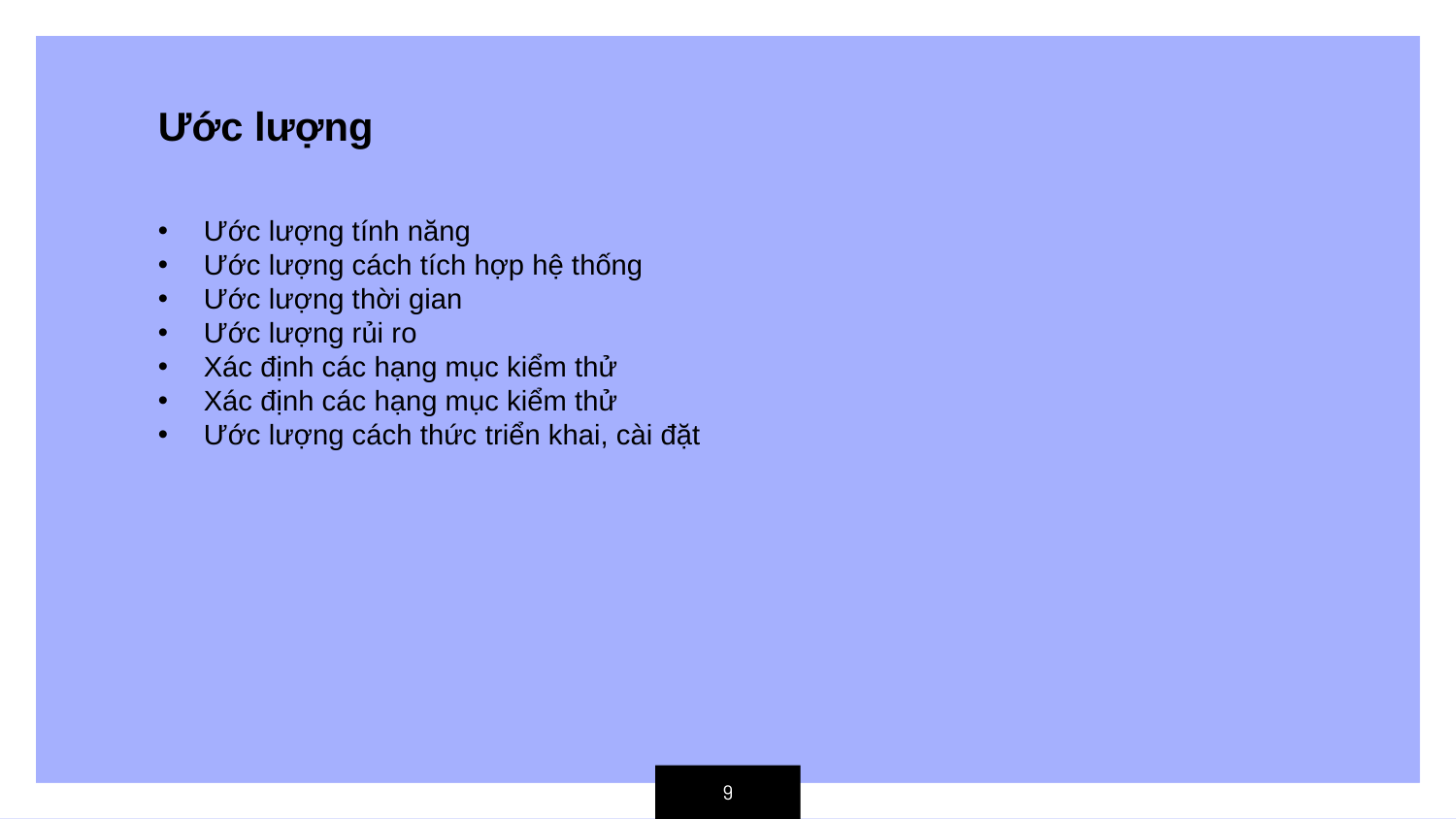

Ước lượng
Ước lượng tính năng
Ước lượng cách tích hợp hệ thống
Ước lượng thời gian
Ước lượng rủi ro
Xác định các hạng mục kiểm thử
Xác định các hạng mục kiểm thử
Ước lượng cách thức triển khai, cài đặt
9